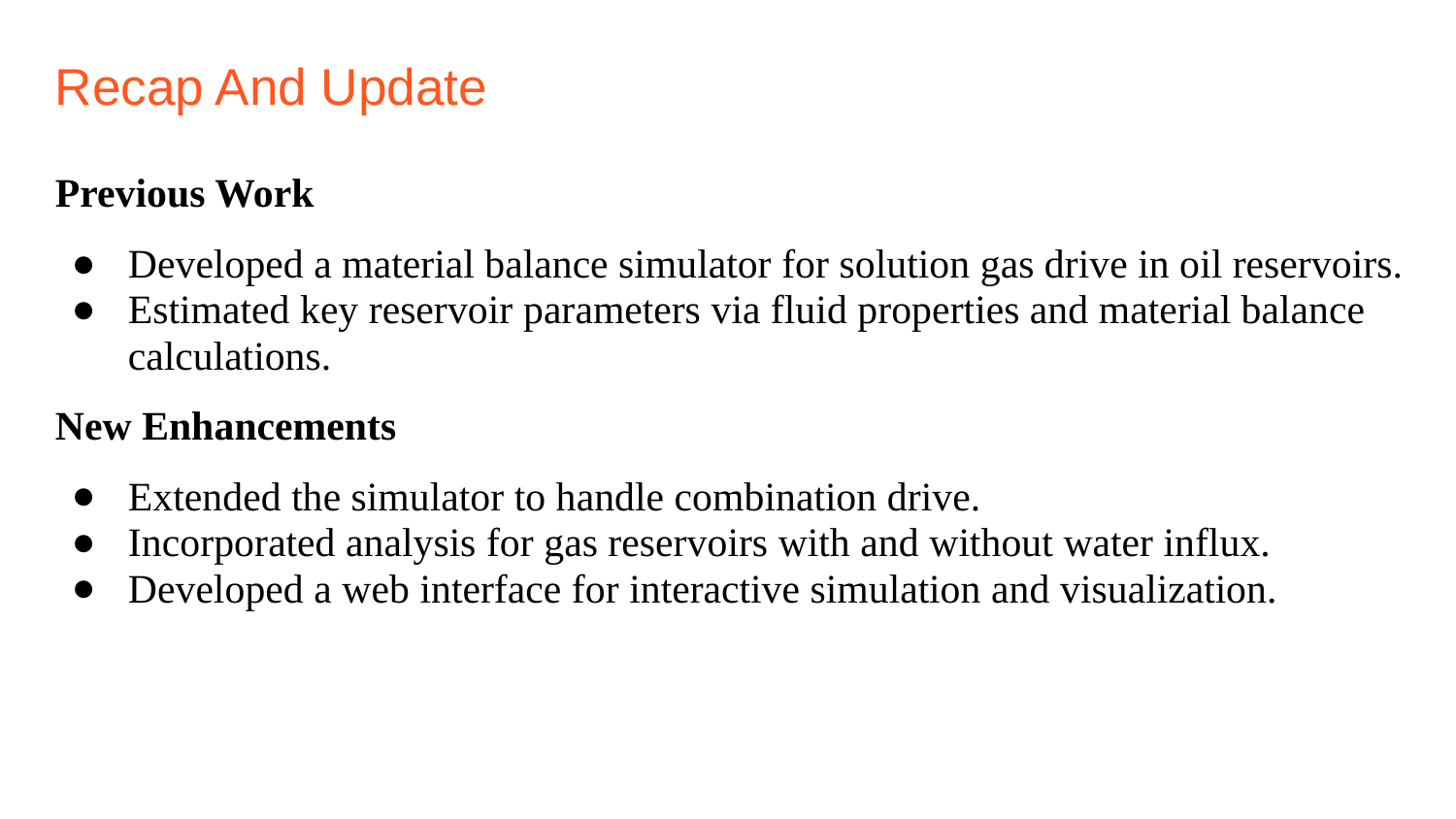

# Recap And Update
Previous Work
Developed a material balance simulator for solution gas drive in oil reservoirs.
Estimated key reservoir parameters via fluid properties and material balance calculations.
New Enhancements
Extended the simulator to handle combination drive.
Incorporated analysis for gas reservoirs with and without water influx.
Developed a web interface for interactive simulation and visualization.